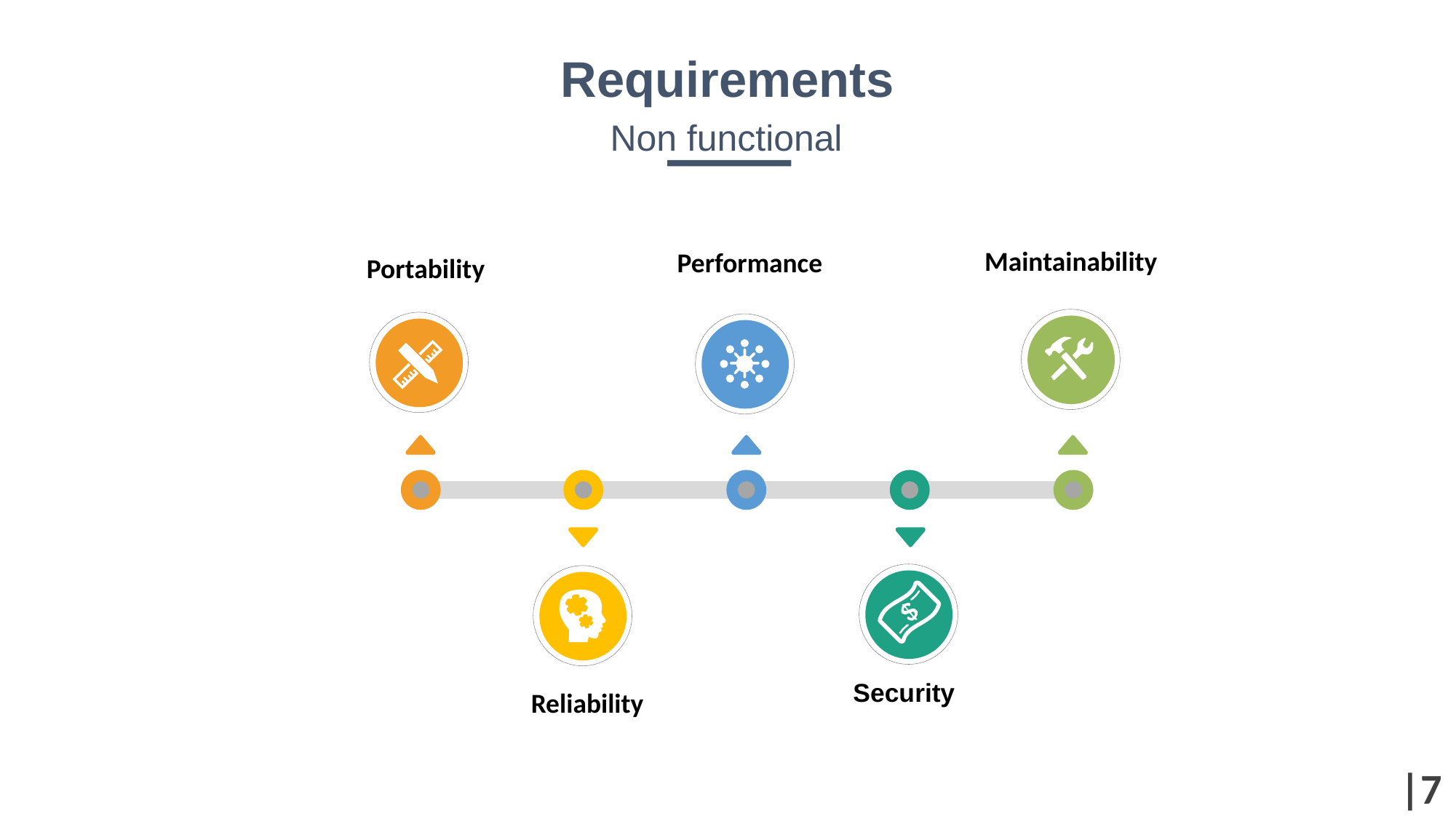

Requirements

Non functional
Maintainability
Performance
Portability

Security
Reliability
|7